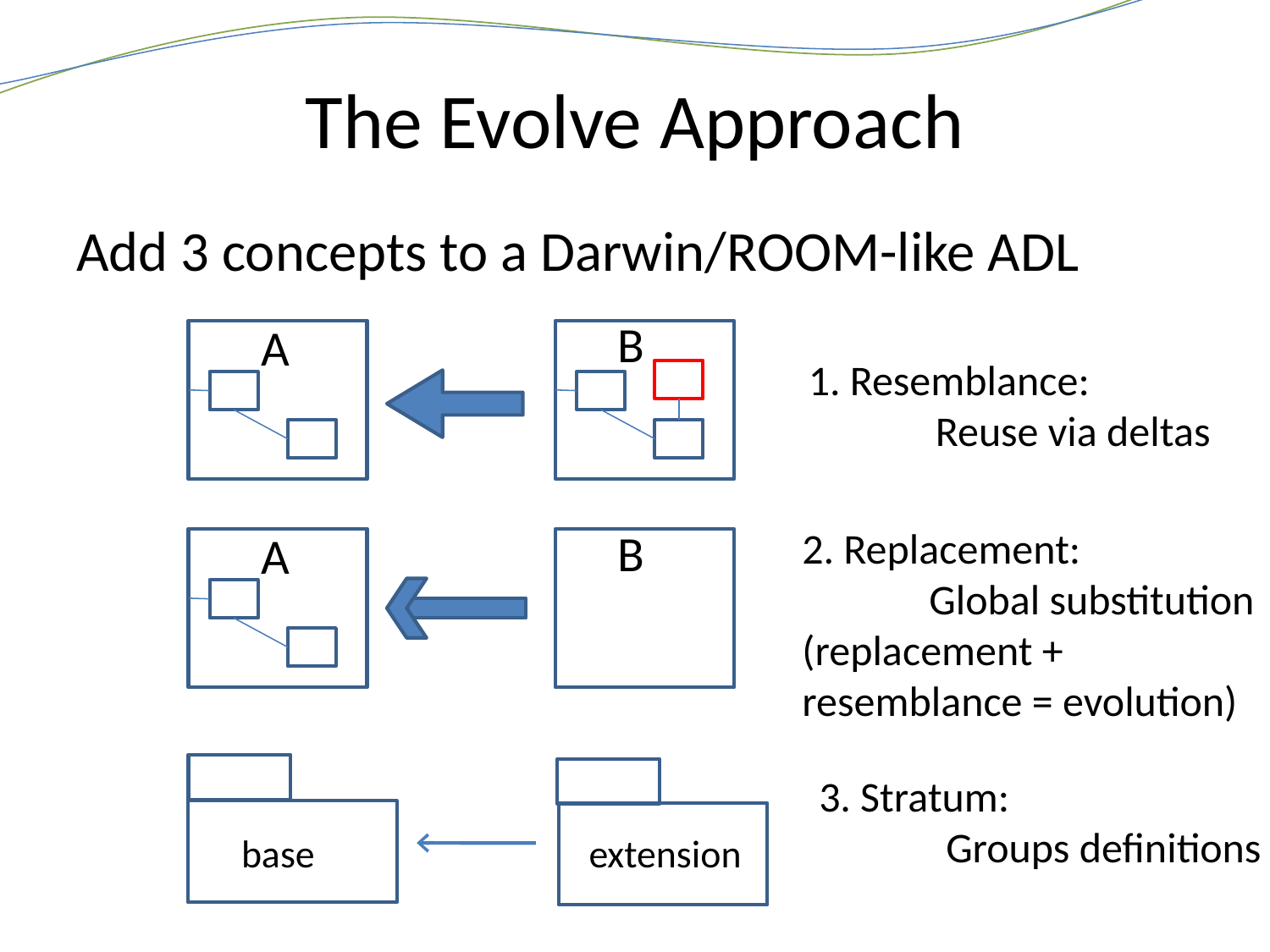

# The Evolve Approach
Add 3 concepts to a Darwin/ROOM-like ADL

B
A

1. Resemblance:
	Reuse via deltas

B
2. Replacement:
	Global substitution
(replacement +
resemblance = evolution)
A

3. Stratum:
	Groups definitions

base
extension